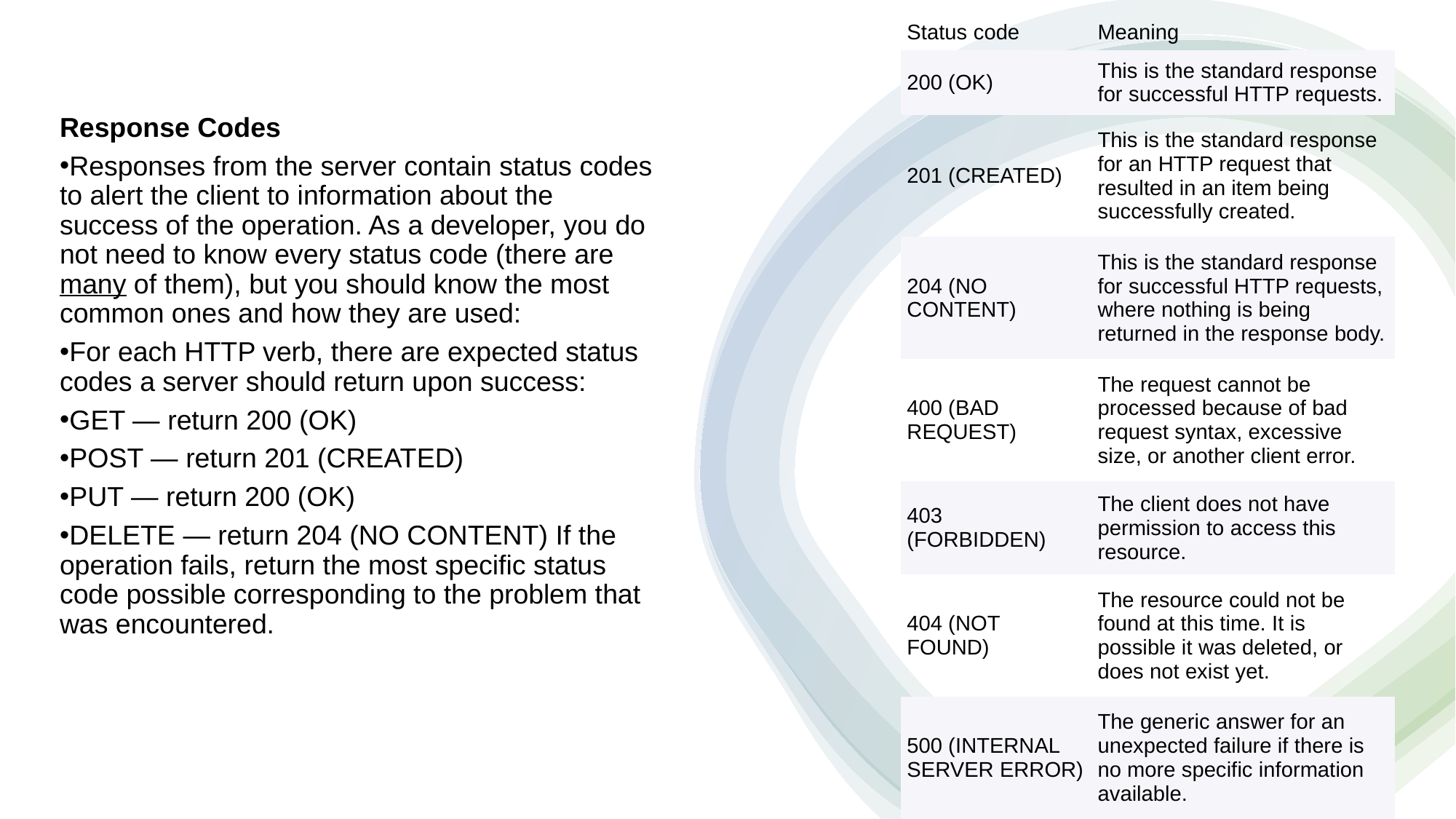

| Status code | Meaning |
| --- | --- |
| 200 (OK) | This is the standard response for successful HTTP requests. |
| 201 (CREATED) | This is the standard response for an HTTP request that resulted in an item being successfully created. |
| 204 (NO CONTENT) | This is the standard response for successful HTTP requests, where nothing is being returned in the response body. |
| 400 (BAD REQUEST) | The request cannot be processed because of bad request syntax, excessive size, or another client error. |
| 403 (FORBIDDEN) | The client does not have permission to access this resource. |
| 404 (NOT FOUND) | The resource could not be found at this time. It is possible it was deleted, or does not exist yet. |
| 500 (INTERNAL SERVER ERROR) | The generic answer for an unexpected failure if there is no more specific information available. |
Response Codes
Responses from the server contain status codes to alert the client to information about the success of the operation. As a developer, you do not need to know every status code (there are many of them), but you should know the most common ones and how they are used:
For each HTTP verb, there are expected status codes a server should return upon success:
GET — return 200 (OK)
POST — return 201 (CREATED)
PUT — return 200 (OK)
DELETE — return 204 (NO CONTENT) If the operation fails, return the most specific status code possible corresponding to the problem that was encountered.